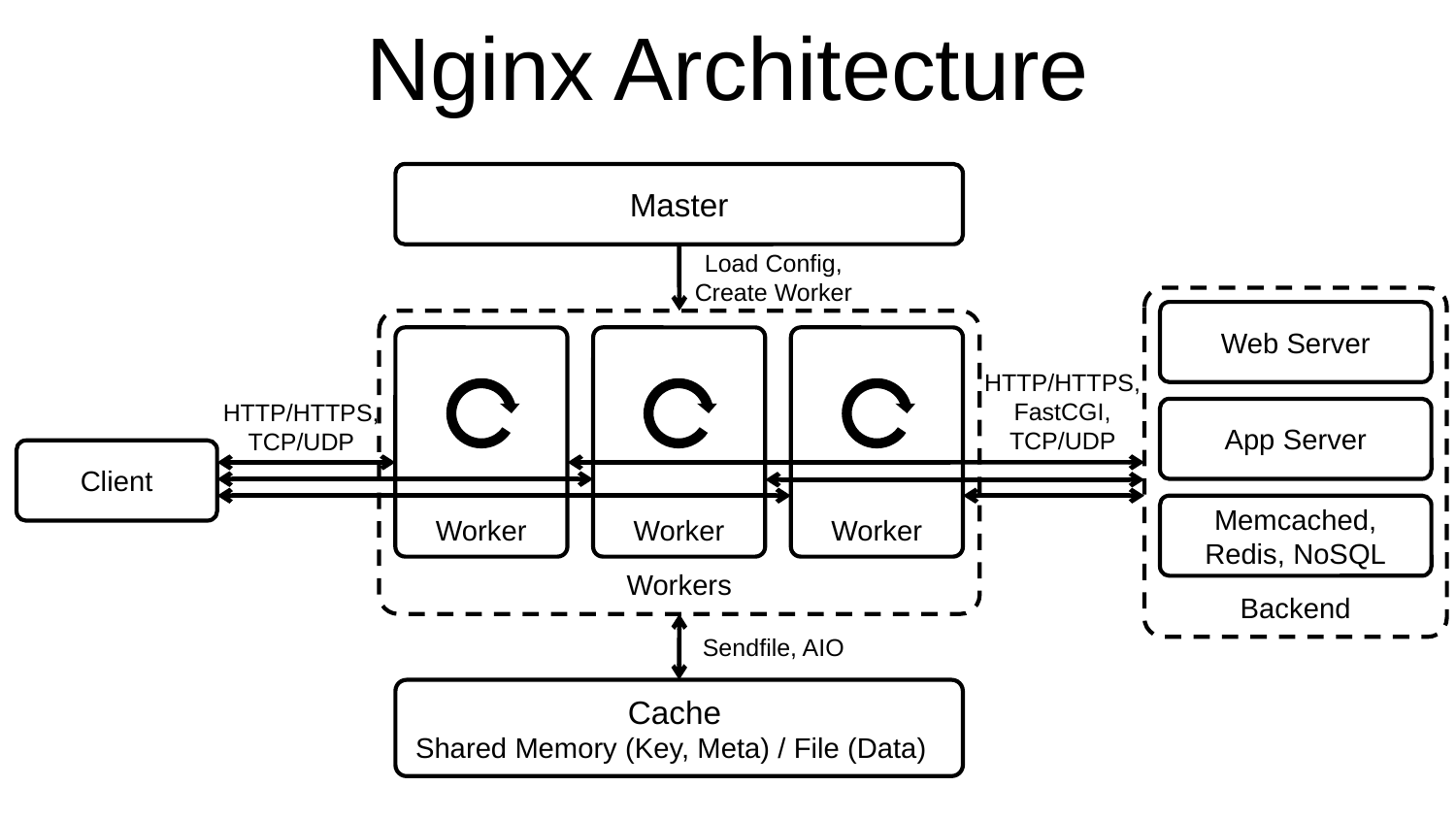

# Nginx Architecture
Master
Load Config,
Create Worker
Backend
Web Server
Workers
Worker
Worker
Worker
HTTP/HTTPS,
FastCGI,
TCP/UDP

App Server
HTTP/HTTPS,
TCP/UDP
Client
Memcached, Redis, NoSQL
Sendfile, AIO
Cache
Shared Memory (Key, Meta) / File (Data)